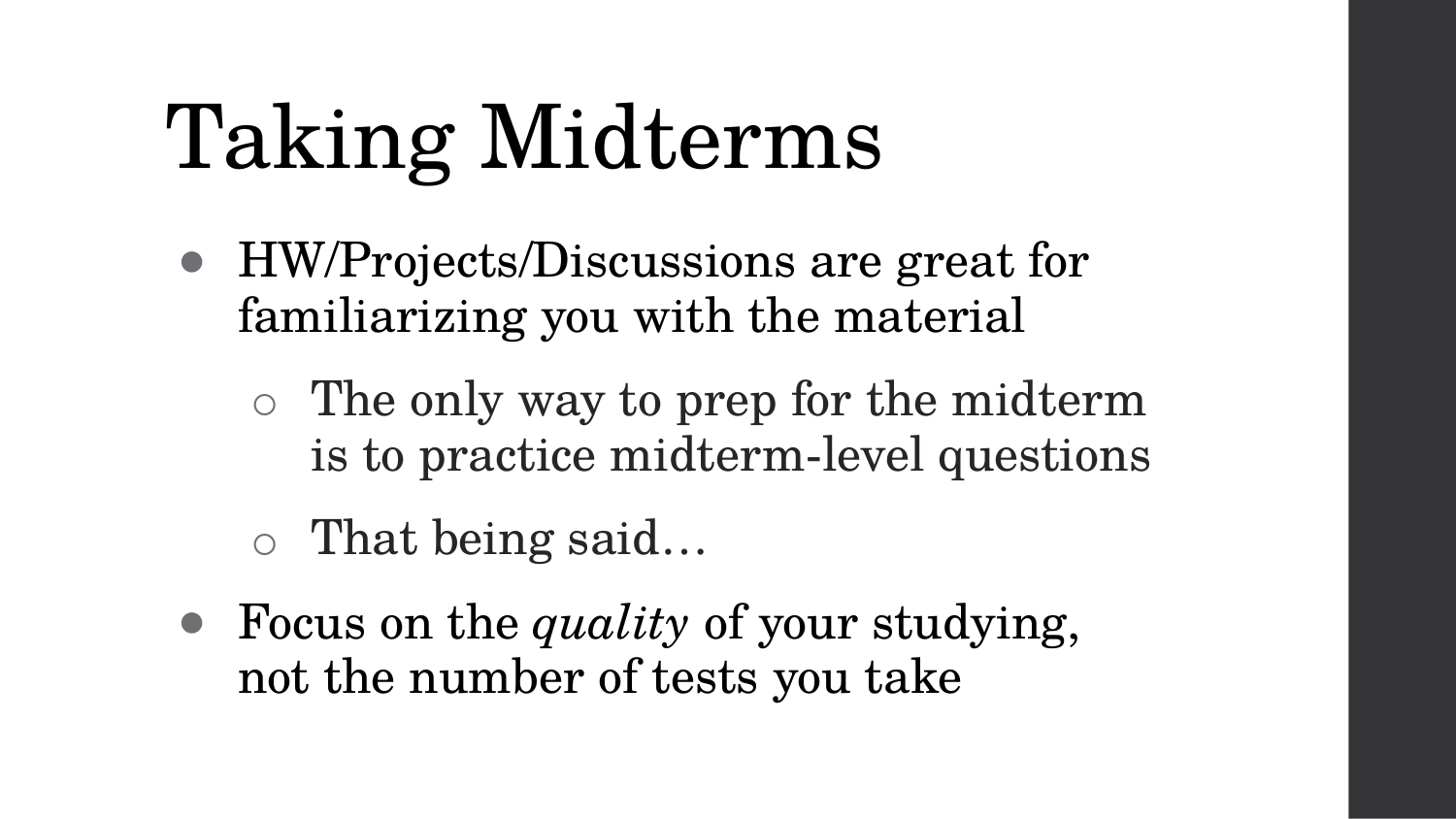

# Taking Midterms
HW/Projects/Discussions are great for familiarizing you with the material
The only way to prep for the midterm is to practice midterm-level questions
That being said…
Focus on the quality of your studying, not the number of tests you take